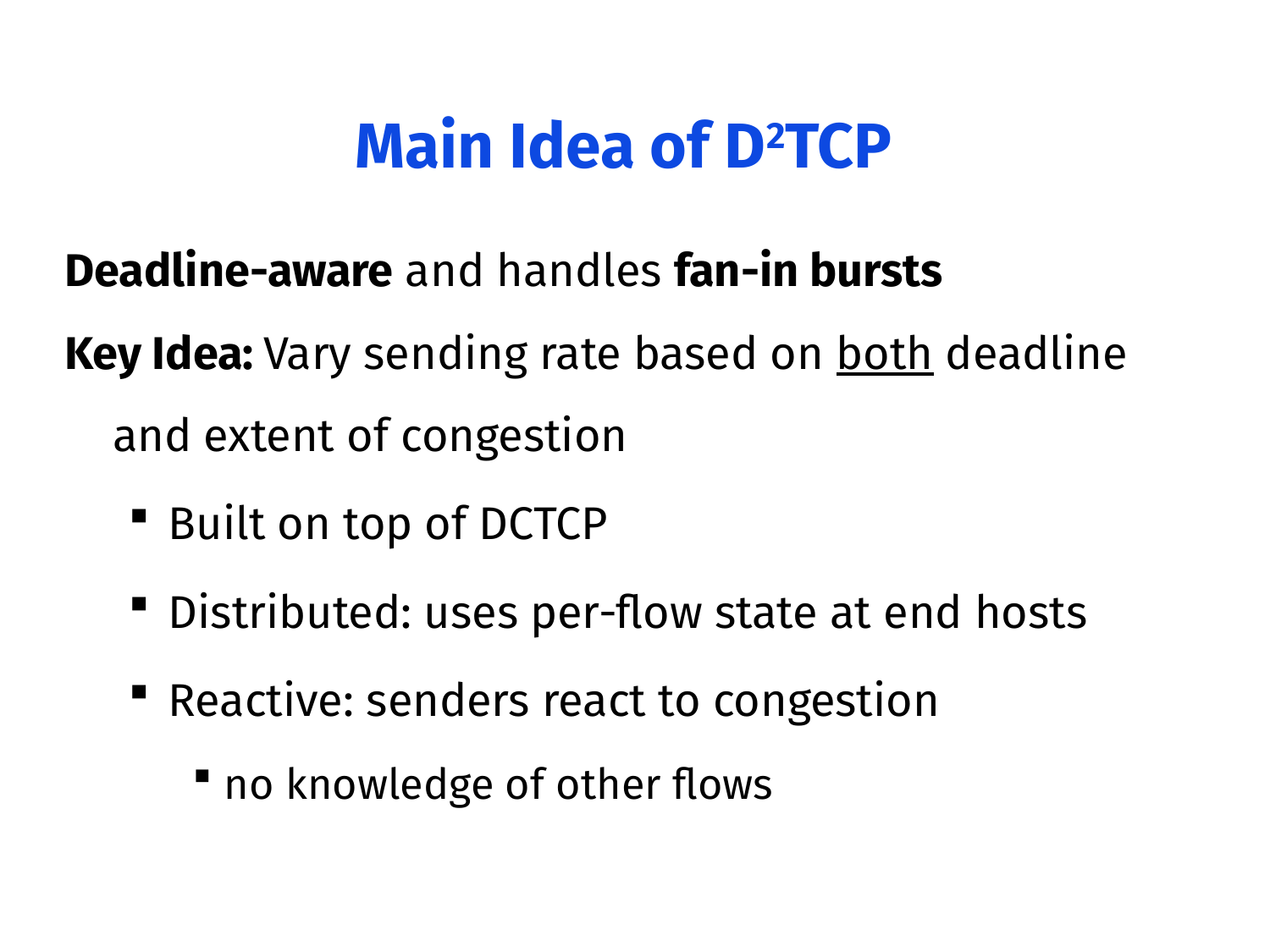

# Main Idea of D2TCP
Deadline-aware and handles fan-in bursts
Key Idea: Vary sending rate based on both deadline and extent of congestion
Built on top of DCTCP
Distributed: uses per-flow state at end hosts
Reactive: senders react to congestion
no knowledge of other flows